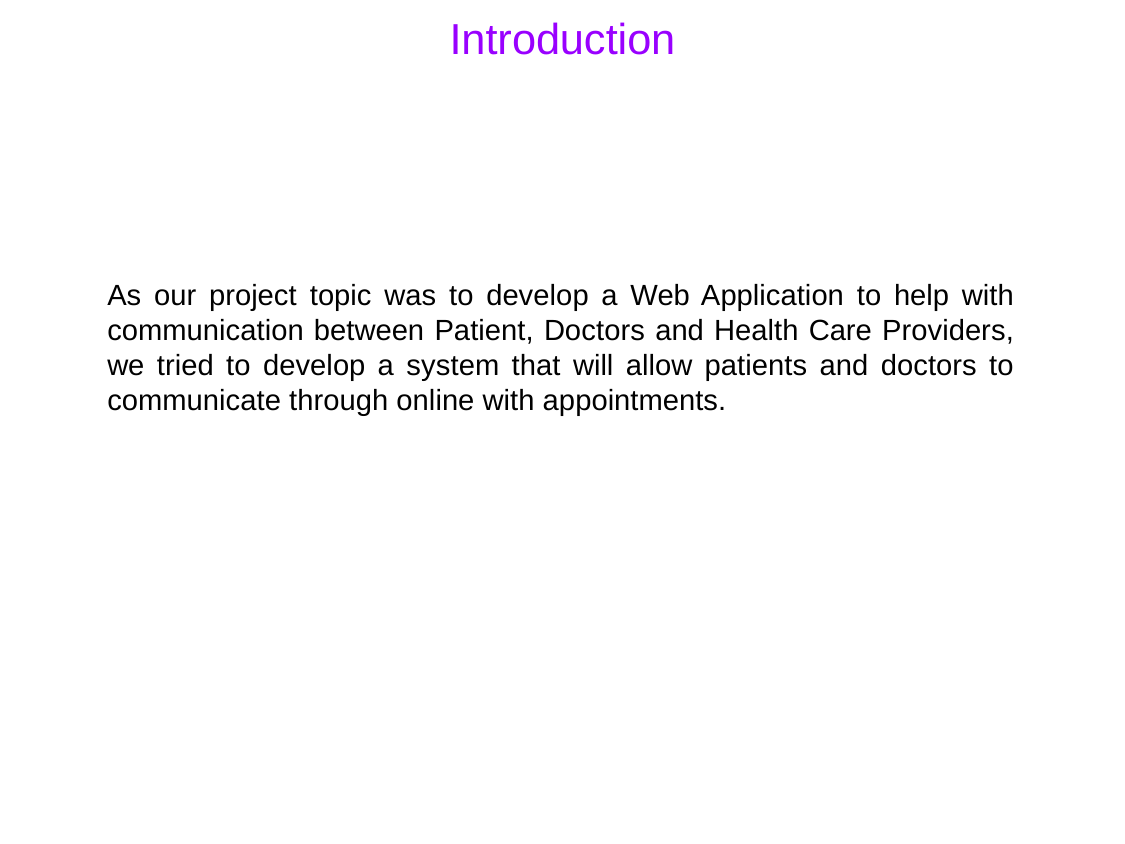

# Introduction
As our project topic was to develop a Web Application to help with communication between Patient, Doctors and Health Care Providers, we tried to develop a system that will allow patients and doctors to communicate through online with appointments.